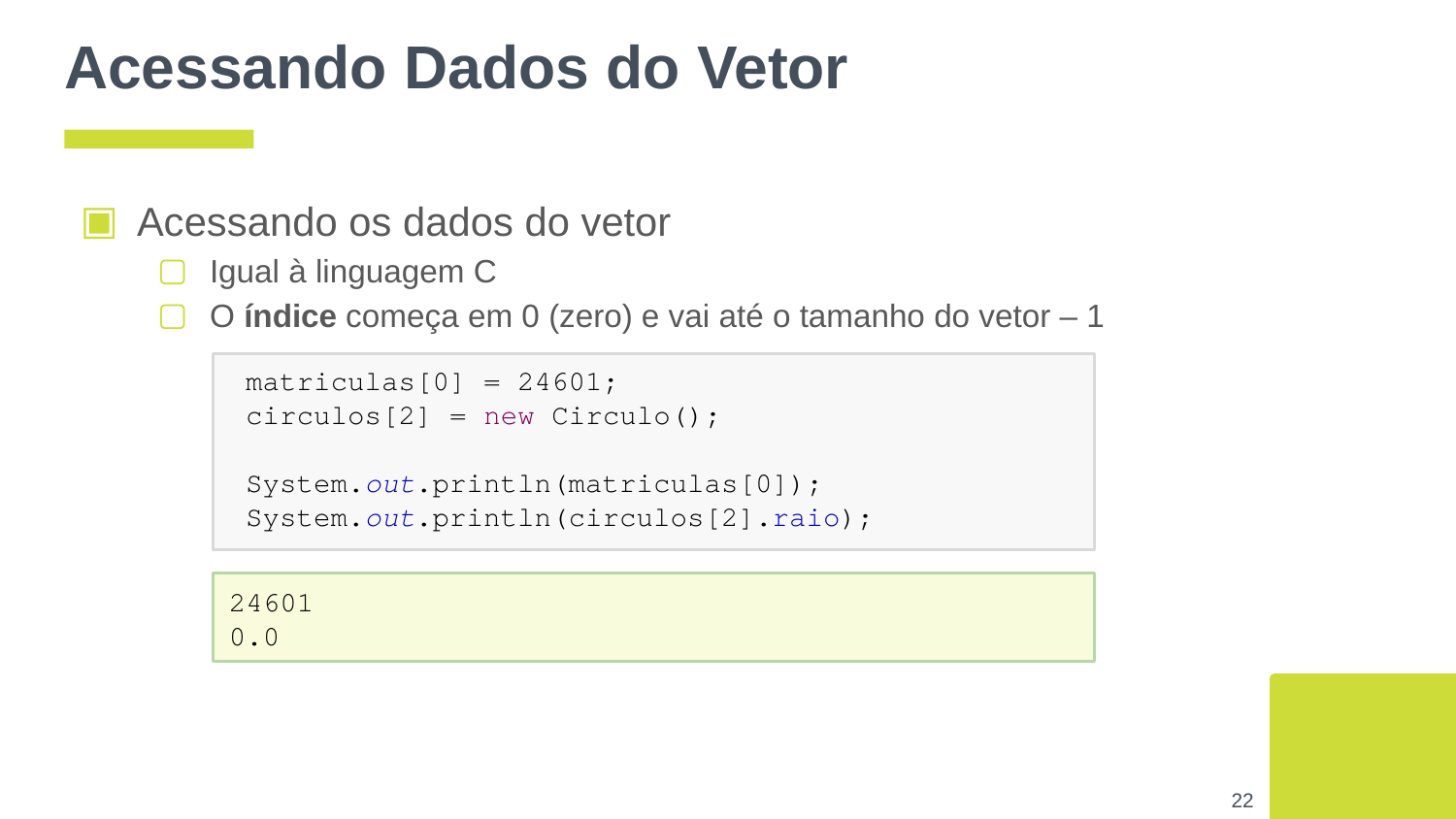

# Acessando Dados do Vetor
Acessando os dados do vetor
Igual à linguagem C
O índice começa em 0 (zero) e vai até o tamanho do vetor – 1
 matriculas[0] = 24601;
 circulos[2] = new Circulo();

 System.out.println(matriculas[0]);
 System.out.println(circulos[2].raio);
24601
0.0
22